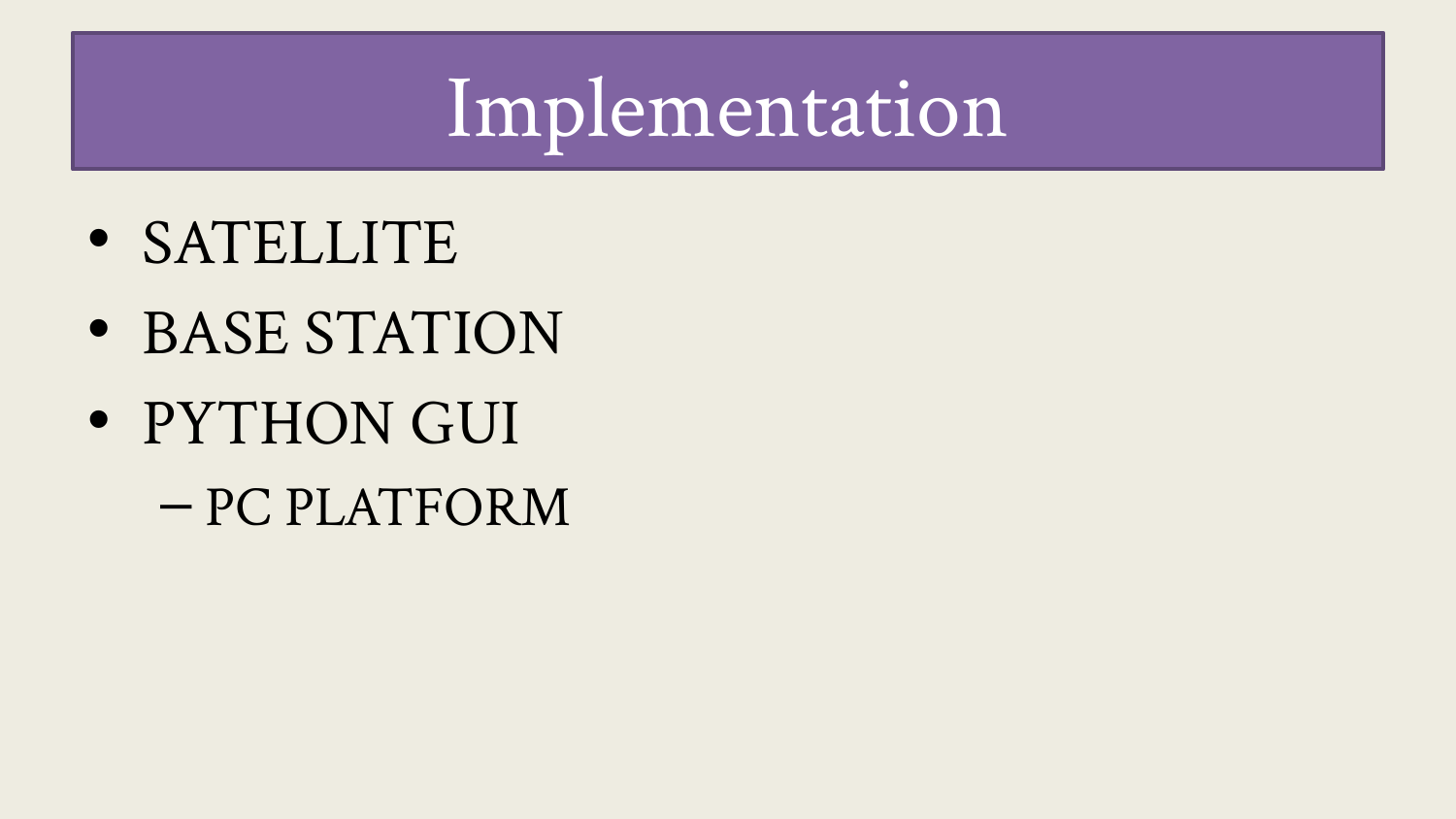

# Implementation
Satellite
Base Station
Python GUI
PC Platform